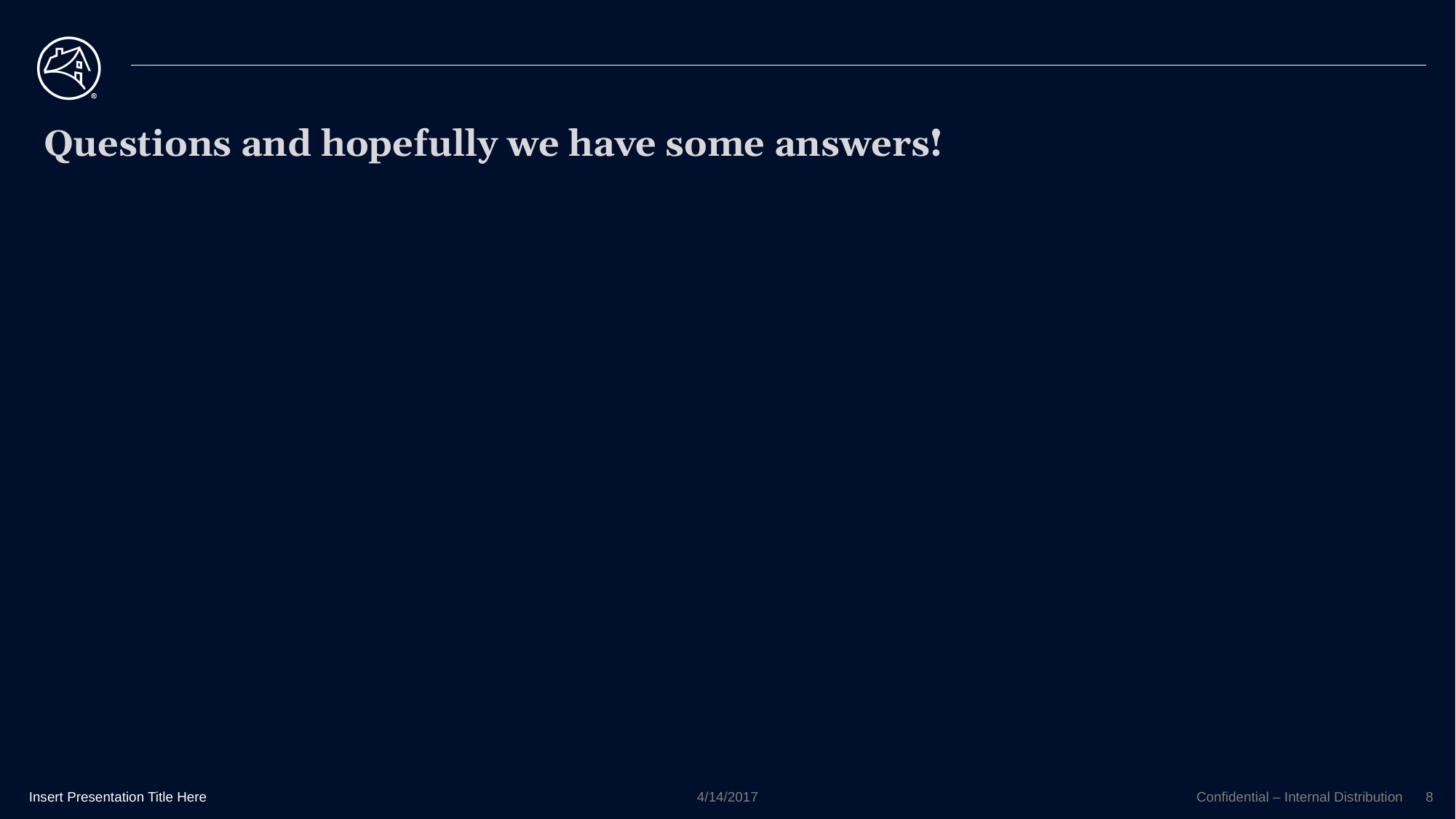

# Questions and hopefully we have some answers!
Insert Presentation Title Here